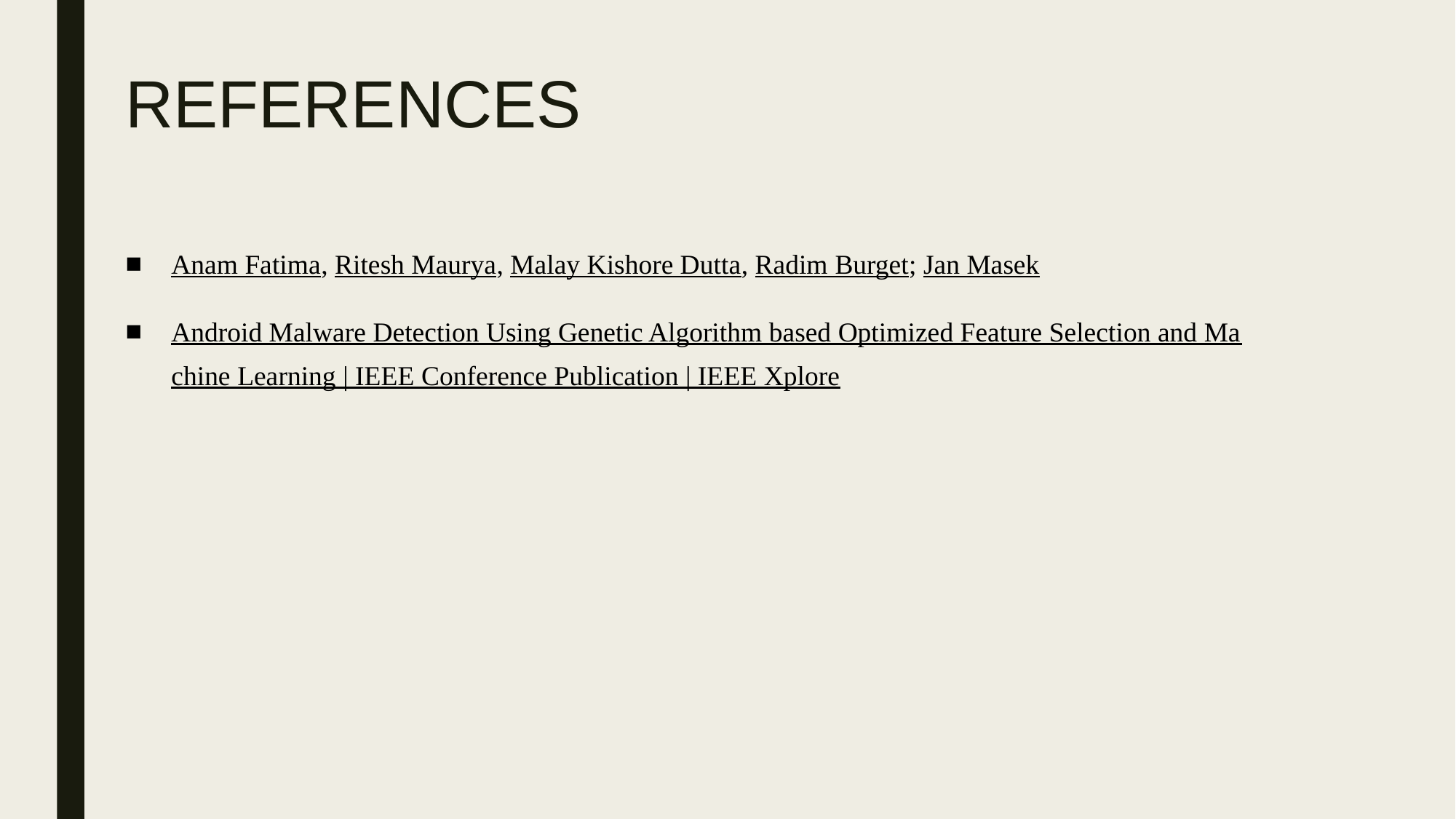

# REFERENCES
Anam Fatima, Ritesh Maurya, Malay Kishore Dutta, Radim Burget; Jan Masek
Android Malware Detection Using Genetic Algorithm based Optimized Feature Selection and Machine Learning | IEEE Conference Publication | IEEE Xplore